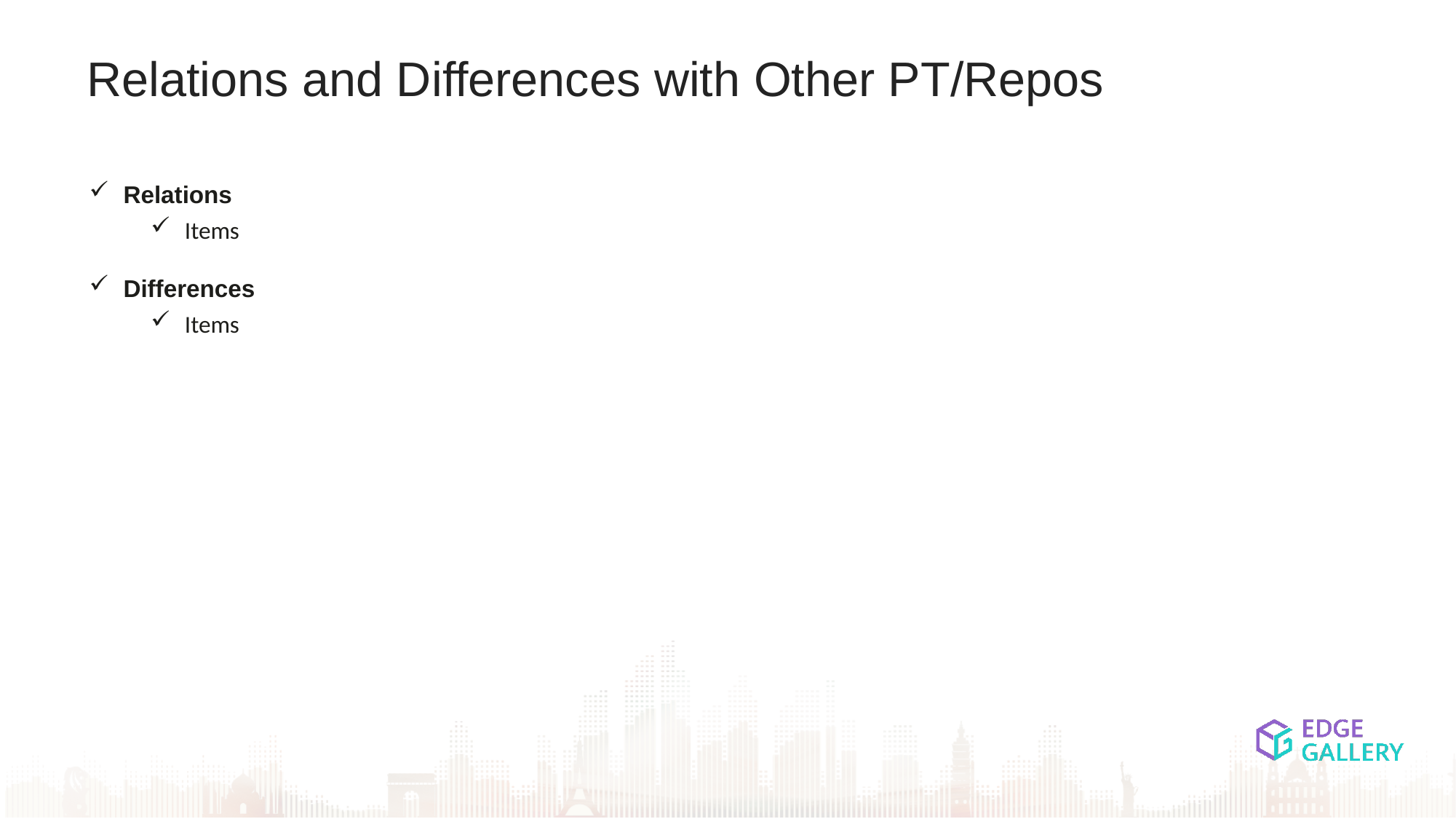

Relations and Differences with Other PT/Repos
Relations
Items

Differences
Items